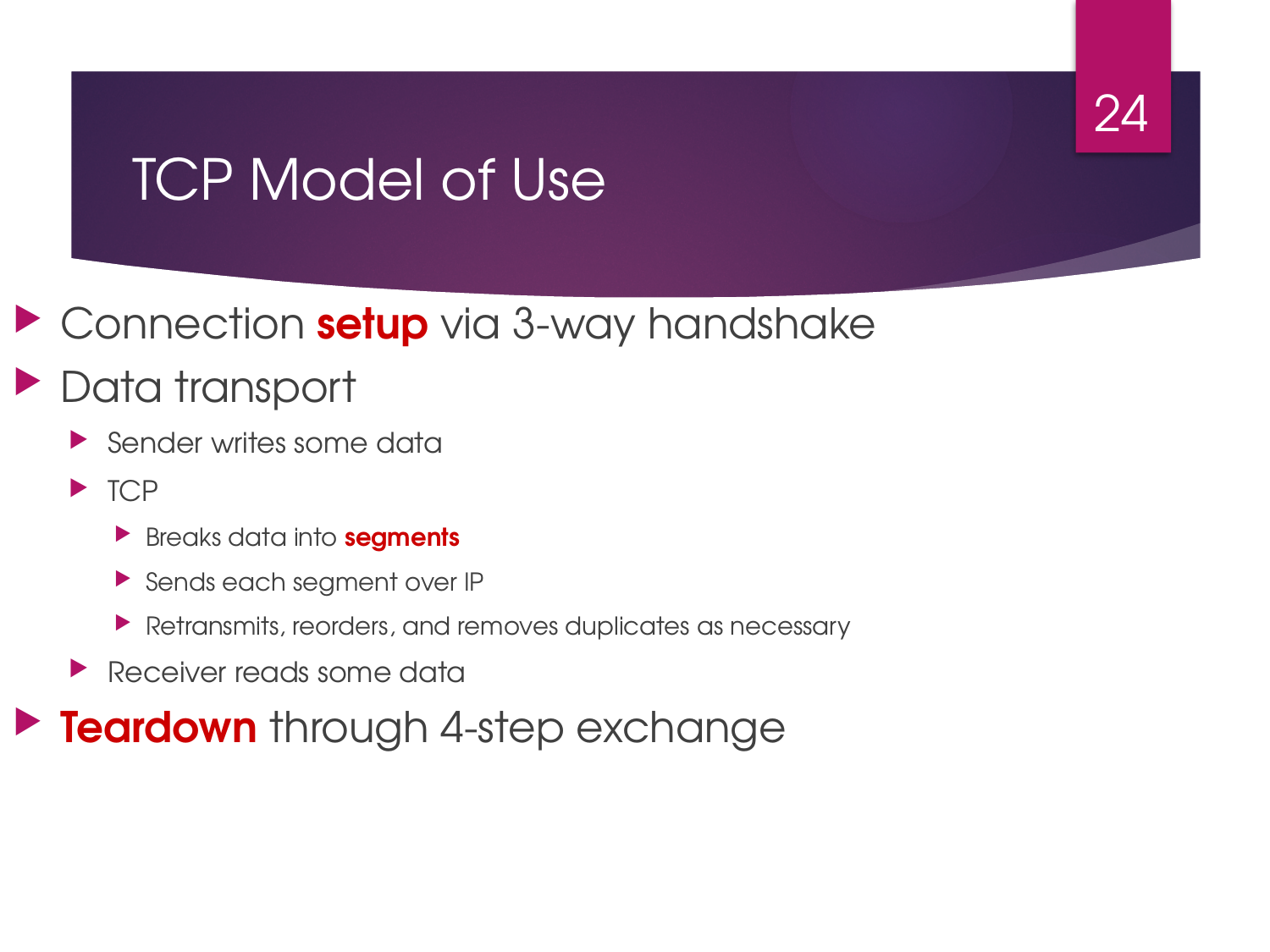

24
# TCP Model of Use
Connection setup via 3-way handshake
Data transport
Sender writes some data
TCP
Breaks data into segments
Sends each segment over IP
Retransmits, reorders, and removes duplicates as necessary
Receiver reads some data
Teardown through 4-step exchange